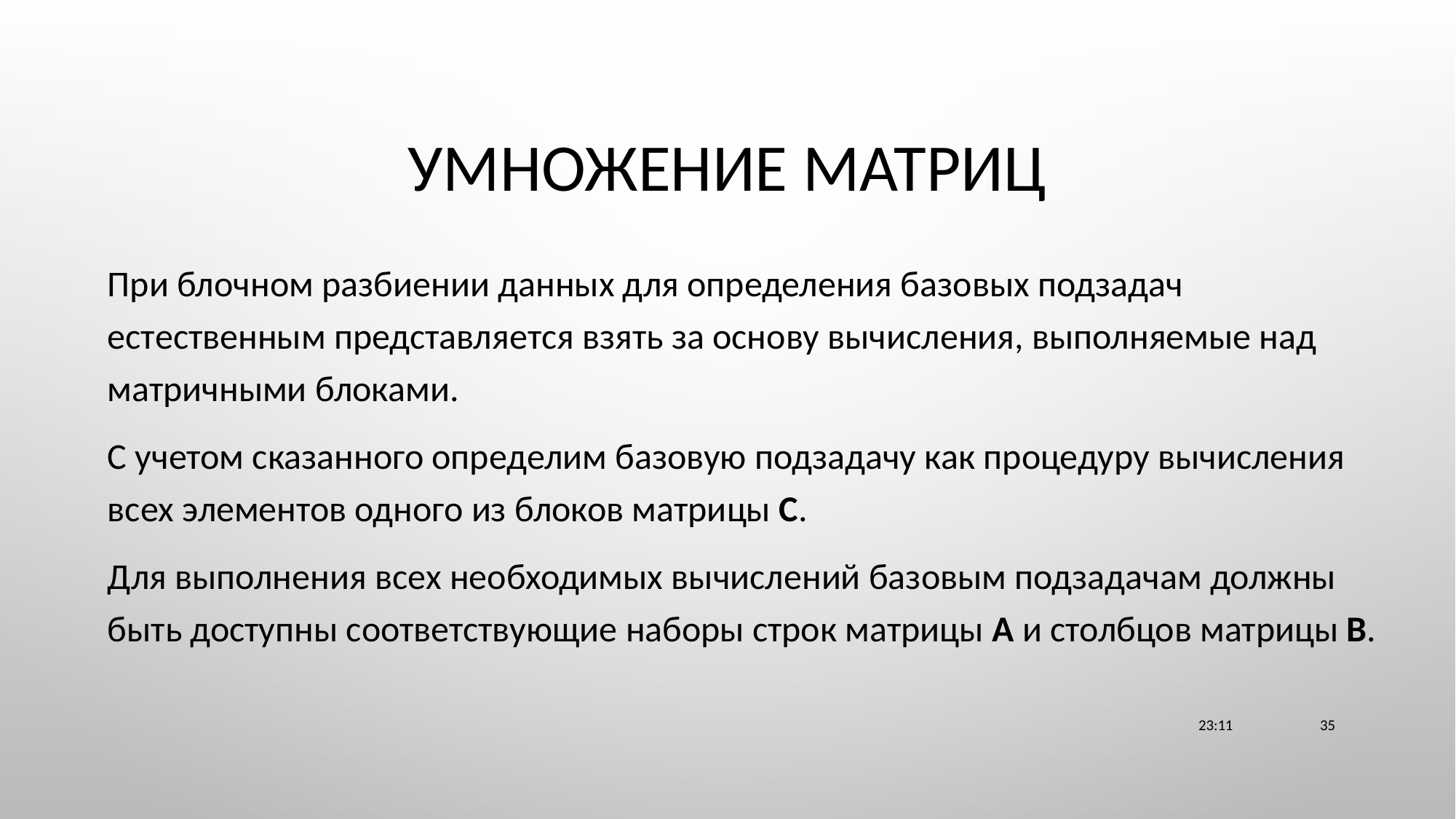

# Умножение матриц
При блочном разбиении данных для определения базовых подзадач естественным представляется взять за основу вычисления, выполняемые над матричными блоками.
С учетом сказанного определим базовую подзадачу как процедуру вычисления всех элементов одного из блоков матрицы С.
Для выполнения всех необходимых вычислений базовым подзадачам должны быть доступны соответствующие наборы строк матрицы A и столбцов матрицы B.
23:11
35